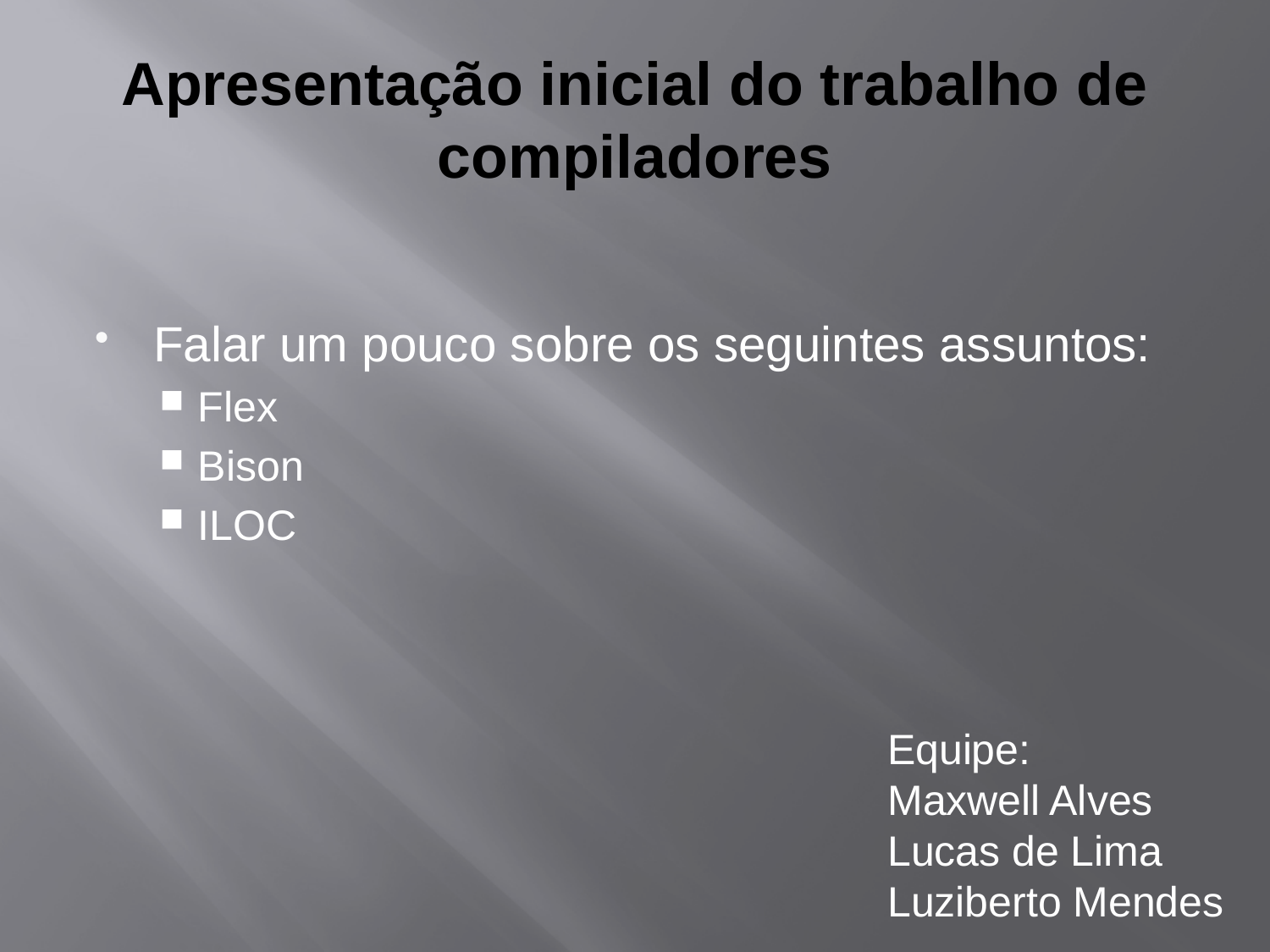

# Apresentação inicial do trabalho de compiladores
Falar um pouco sobre os seguintes assuntos:
Flex
Bison
ILOC
Equipe:
Maxwell Alves
Lucas de Lima
Luziberto Mendes